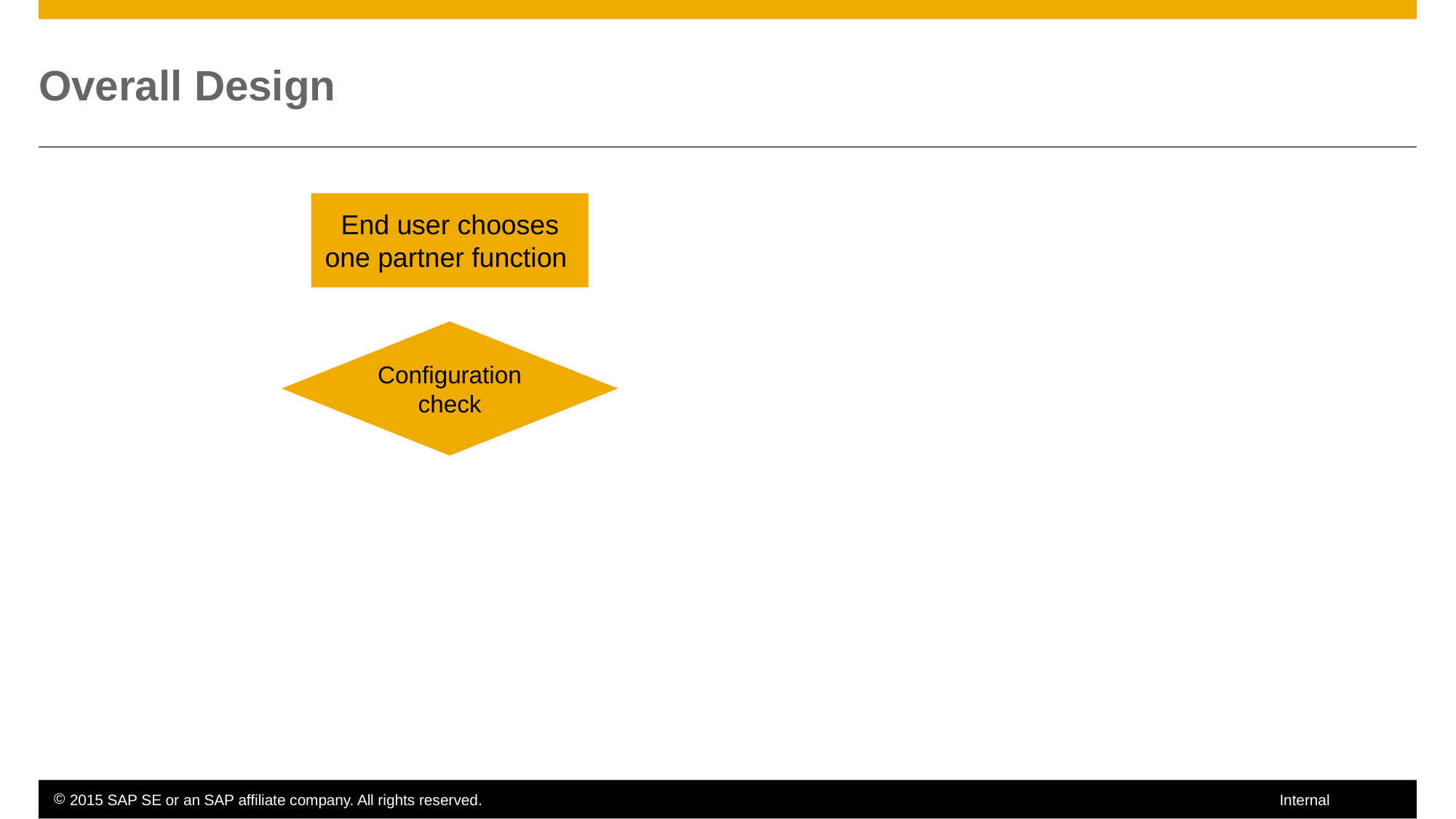

# Overall Design
End user chooses one partner function
Configuration check